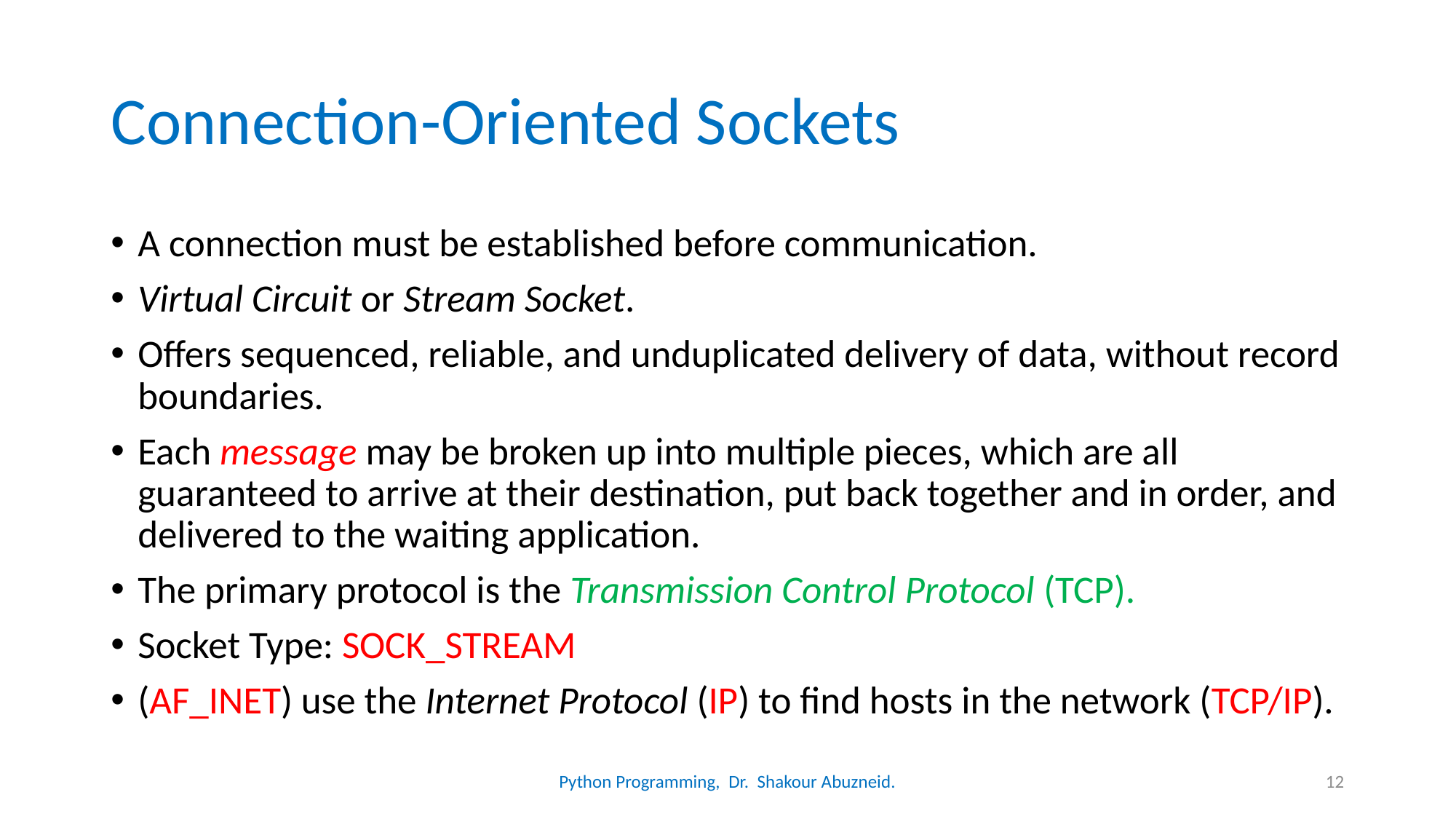

# Connection-Oriented Sockets
A connection must be established before communication.
Virtual Circuit or Stream Socket.
Offers sequenced, reliable, and unduplicated delivery of data, without record boundaries.
Each message may be broken up into multiple pieces, which are all guaranteed to arrive at their destination, put back together and in order, and delivered to the waiting application.
The primary protocol is the Transmission Control Protocol (TCP).
Socket Type: SOCK_STREAM
(AF_INET) use the Internet Protocol (IP) to find hosts in the network (TCP/IP).

Python Programming,  Dr.  Shakour Abuzneid.
12